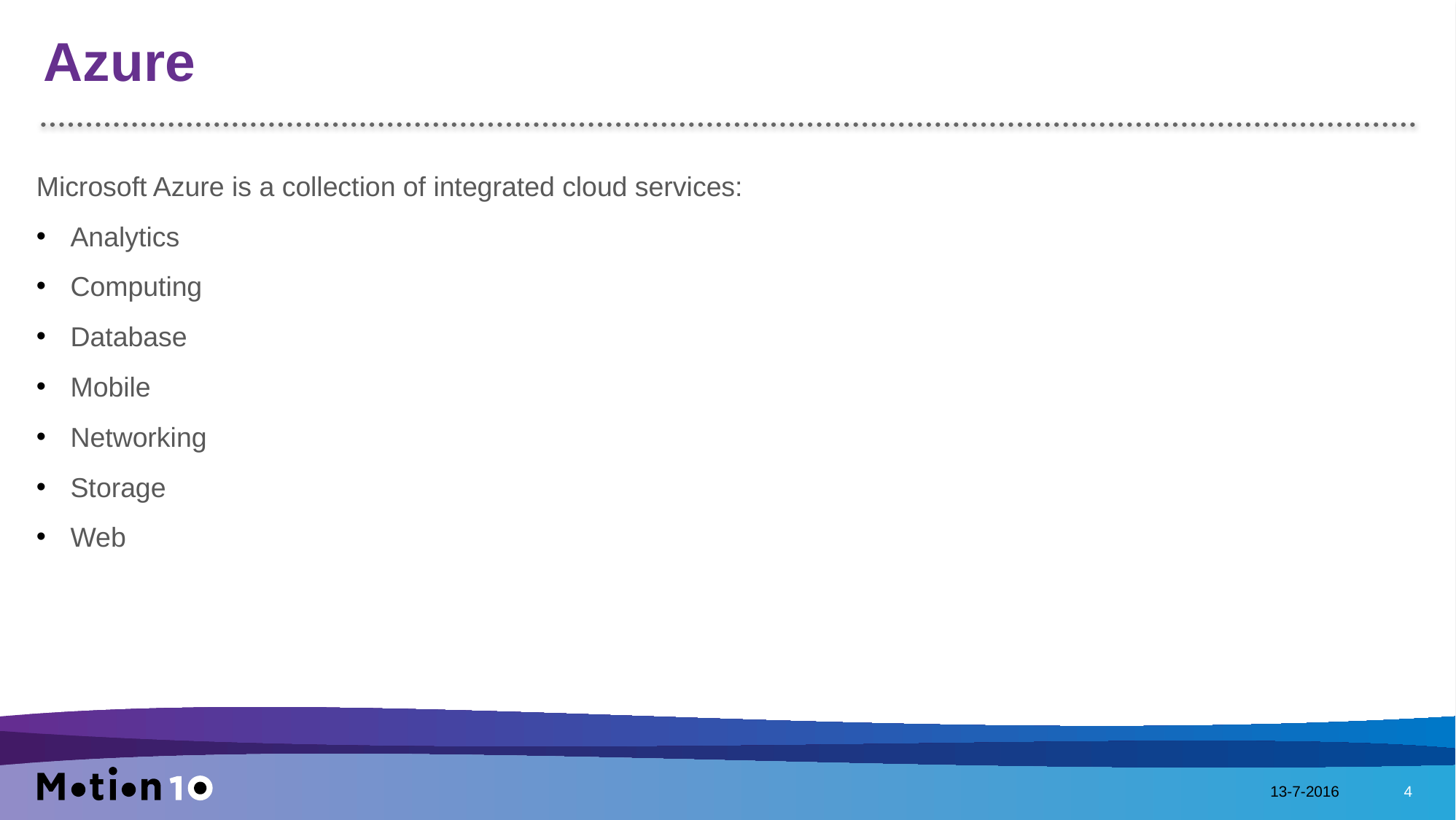

# Azure
Microsoft Azure is a collection of integrated cloud services:
Analytics
Computing
Database
Mobile
Networking
Storage
Web

13-7-2016
4